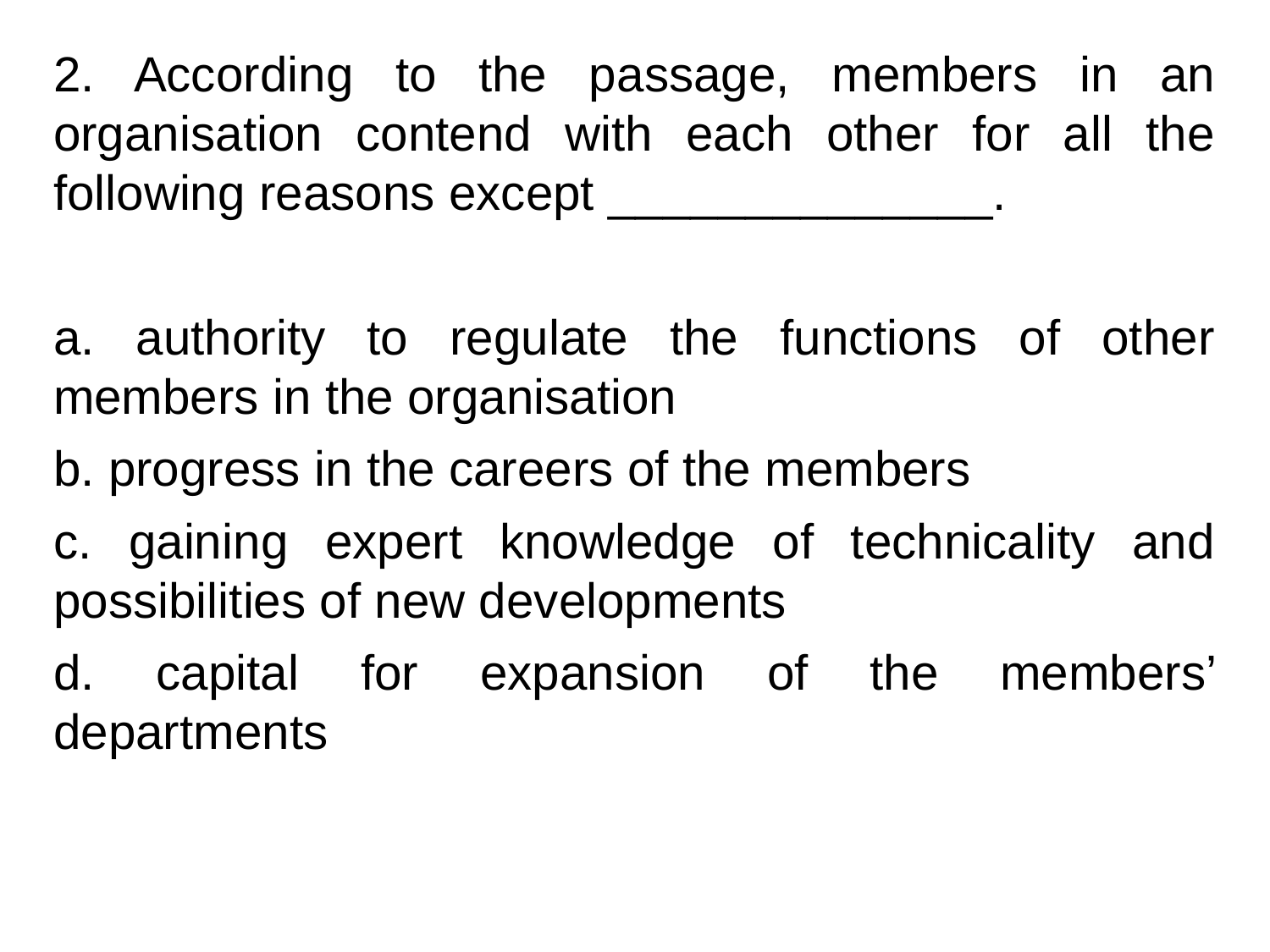

2. According to the passage, members in an organisation contend with each other for all the following reasons except ______________.
a. authority to regulate the functions of other members in the organisation
b. progress in the careers of the members
c. gaining expert knowledge of technicality and possibilities of new developments
d. capital for expansion of the members’ departments